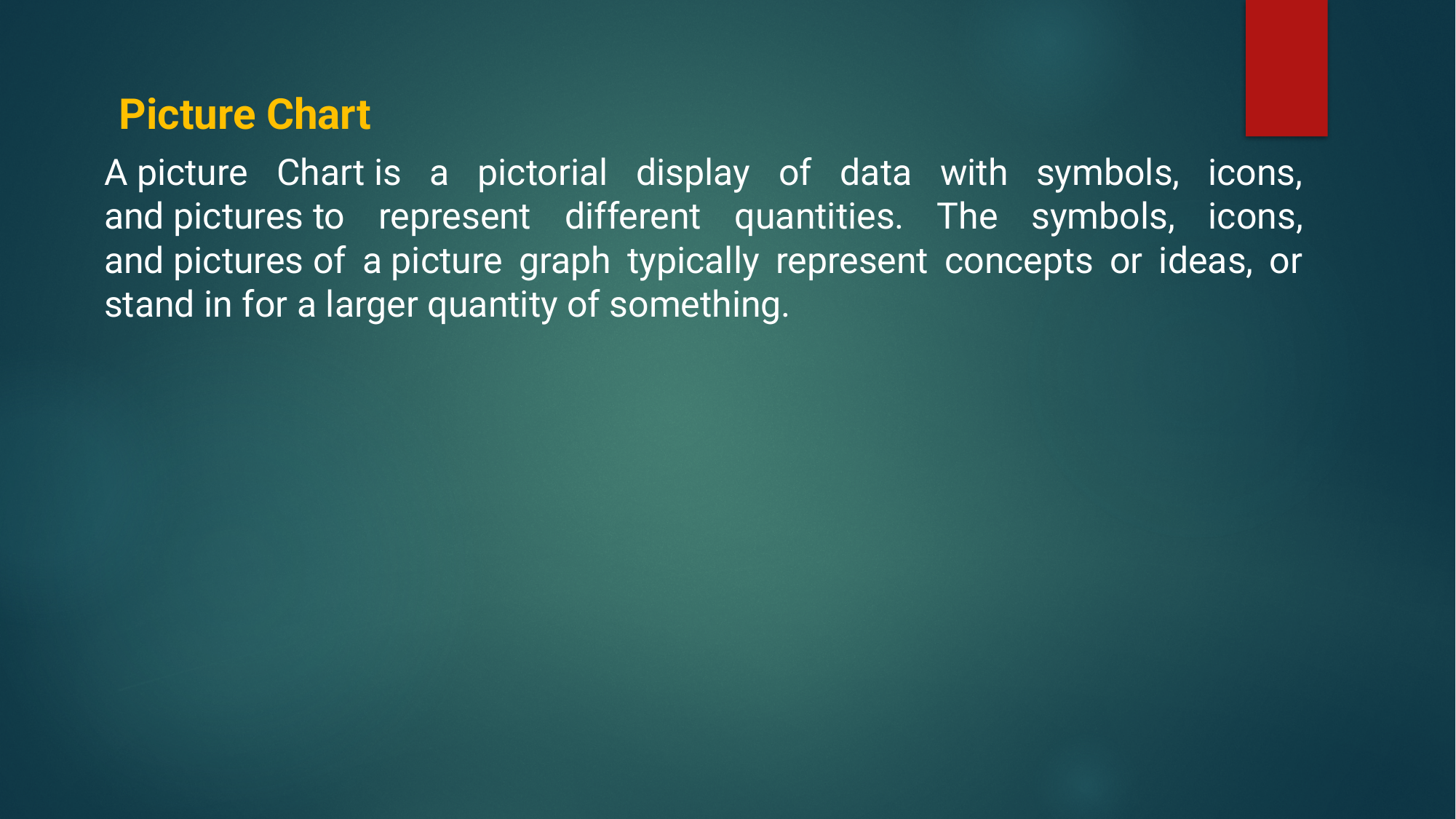

Picture Chart
A picture Chart is a pictorial display of data with symbols, icons, and pictures to represent different quantities. The symbols, icons, and pictures of a picture graph typically represent concepts or ideas, or stand in for a larger quantity of something.